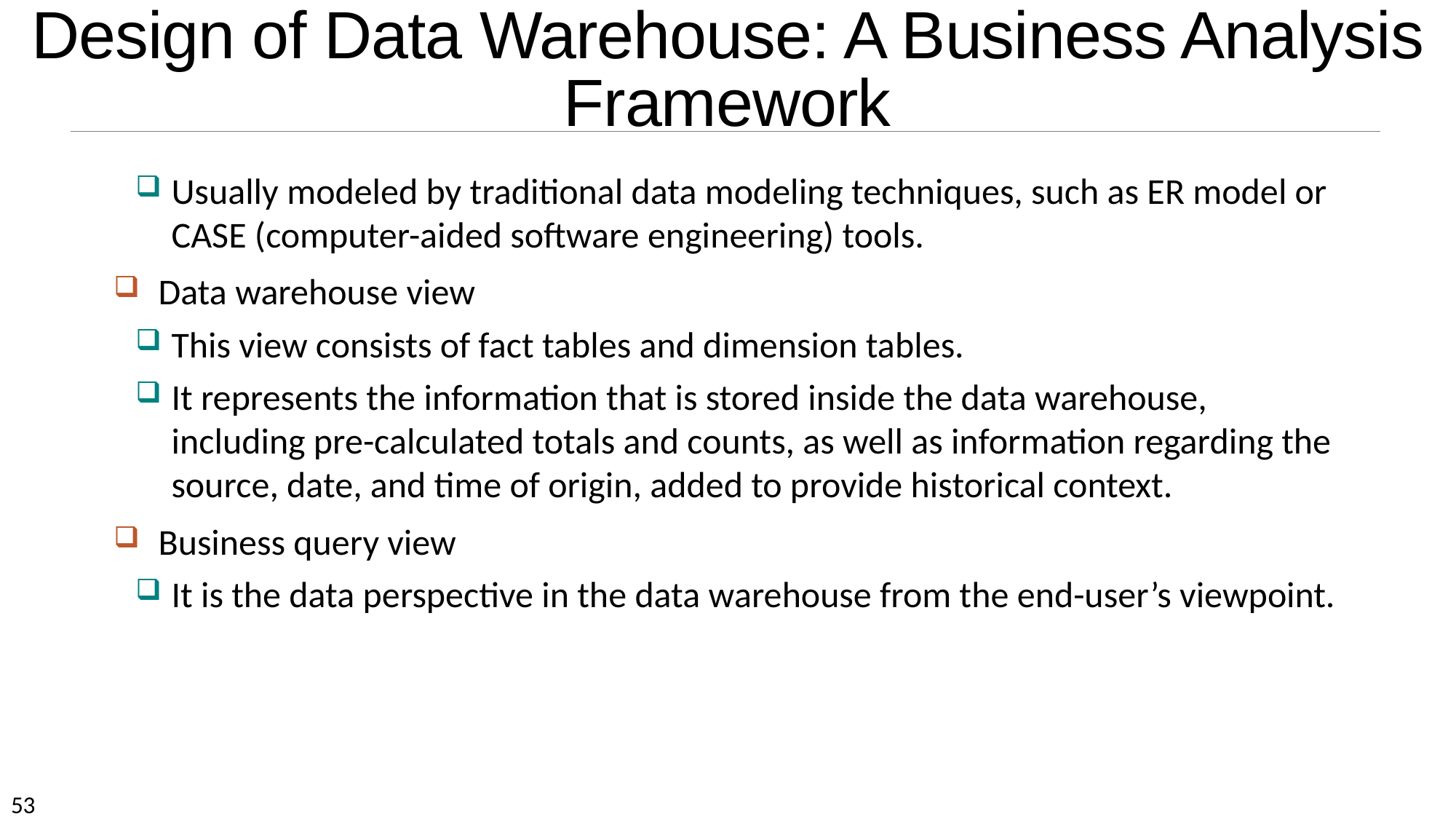

# Design of Data Warehouse: A Business Analysis Framework
Usually modeled by traditional data modeling techniques, such as ER model or CASE (computer-aided software engineering) tools.
Data warehouse view
This view consists of fact tables and dimension tables.
It represents the information that is stored inside the data warehouse, including pre-calculated totals and counts, as well as information regarding the source, date, and time of origin, added to provide historical context.
Business query view
It is the data perspective in the data warehouse from the end-user’s viewpoint.